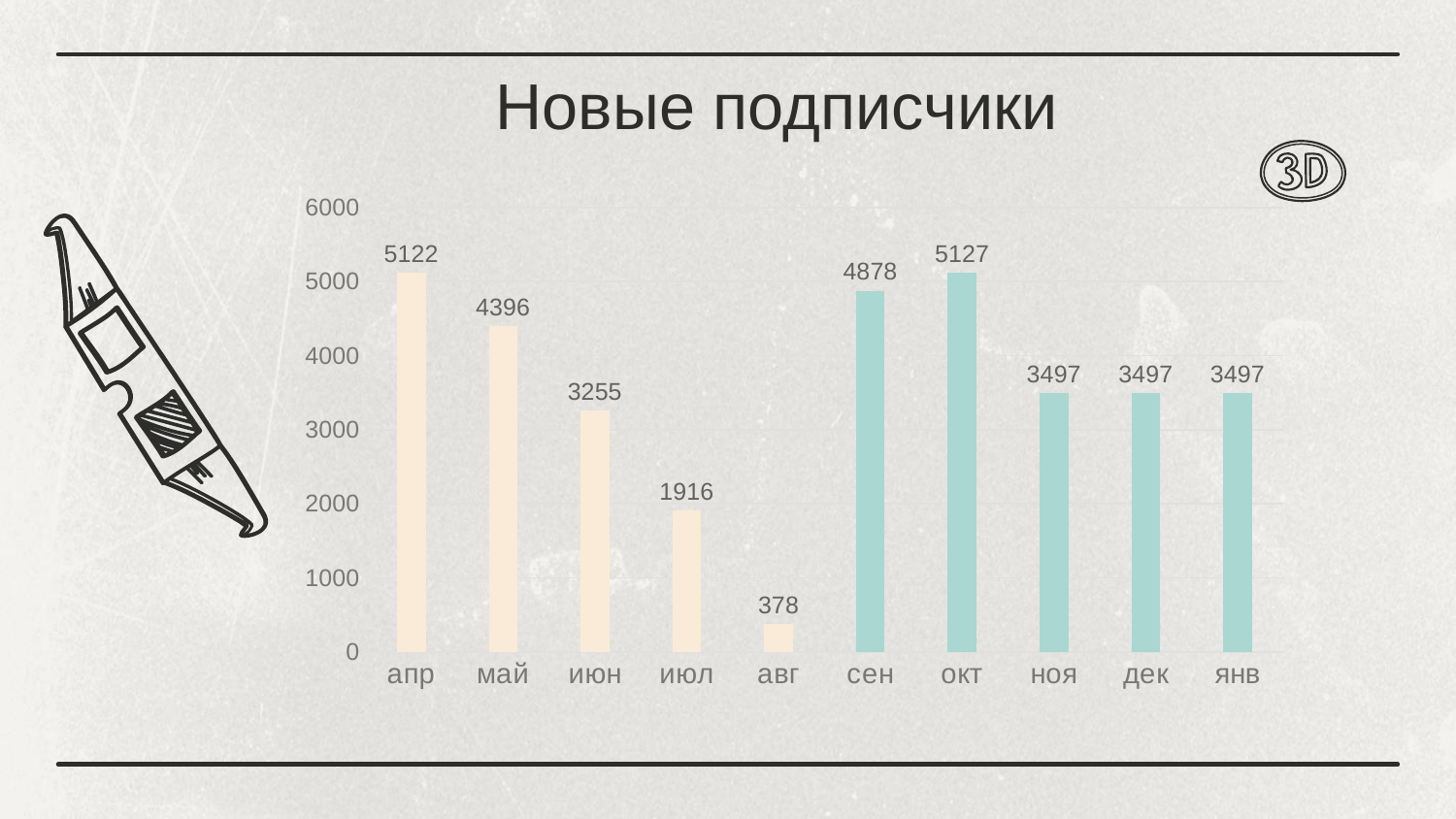

# Hовые подписчики

### Chart

| Category | Новые подписчики |
|---|---|
| апр | 5122.0 |
| май | 4396.0 |
| июн | 3255.0 |
| июл | 1916.0 |
| авг | 378.0 |
| сен | 4878.0 |
| окт | 5127.0 |
| ноя | 3497.0 |
| дек | 3497.0 |
| янв | 3497.0 |